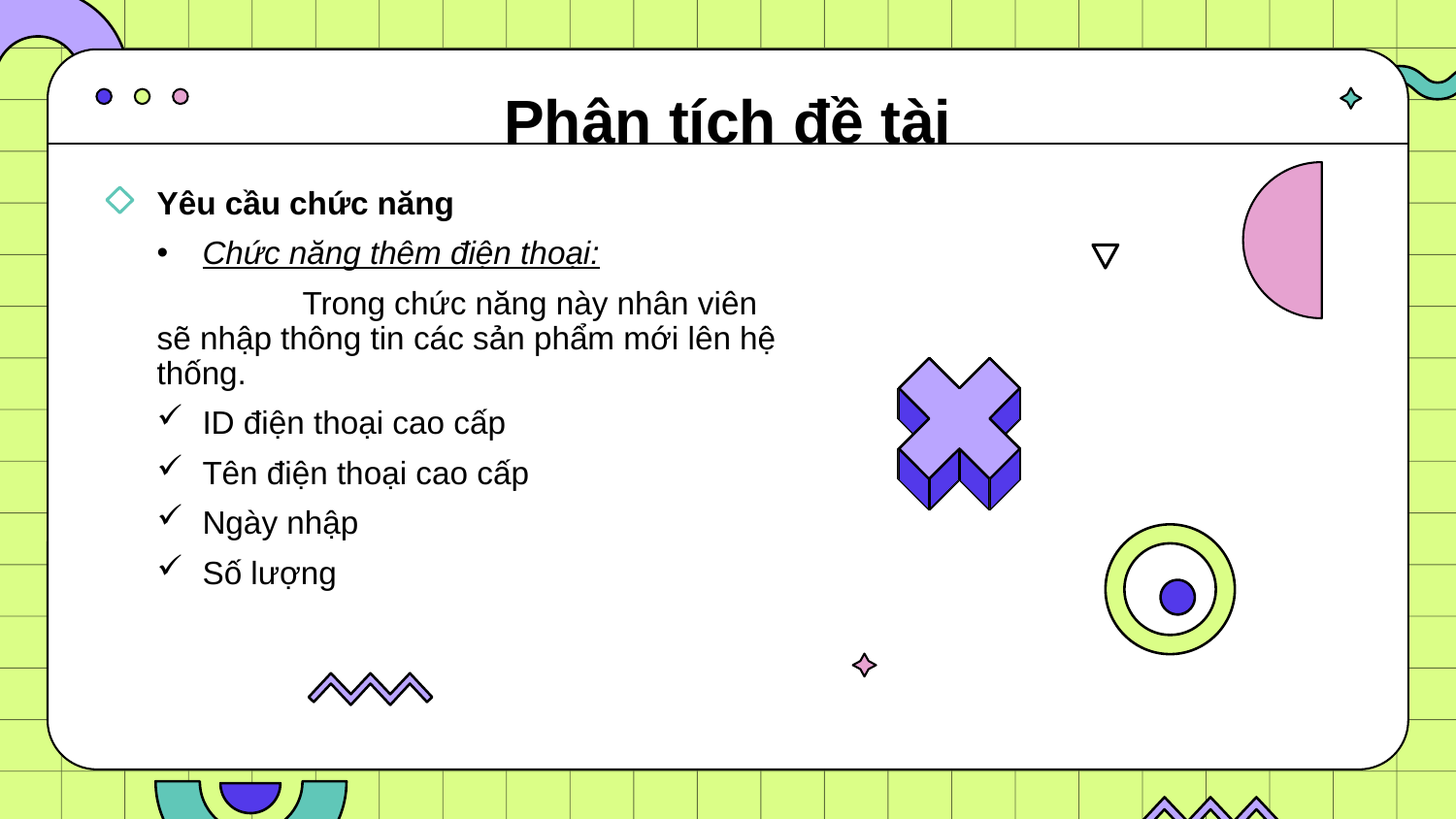

# Phân tích đề tài
Yêu cầu chức năng
Chức năng thêm điện thoại:
	Trong chức năng này nhân viên sẽ nhập thông tin các sản phẩm mới lên hệ thống.
ID điện thoại cao cấp
Tên điện thoại cao cấp
Ngày nhập
Số lượng